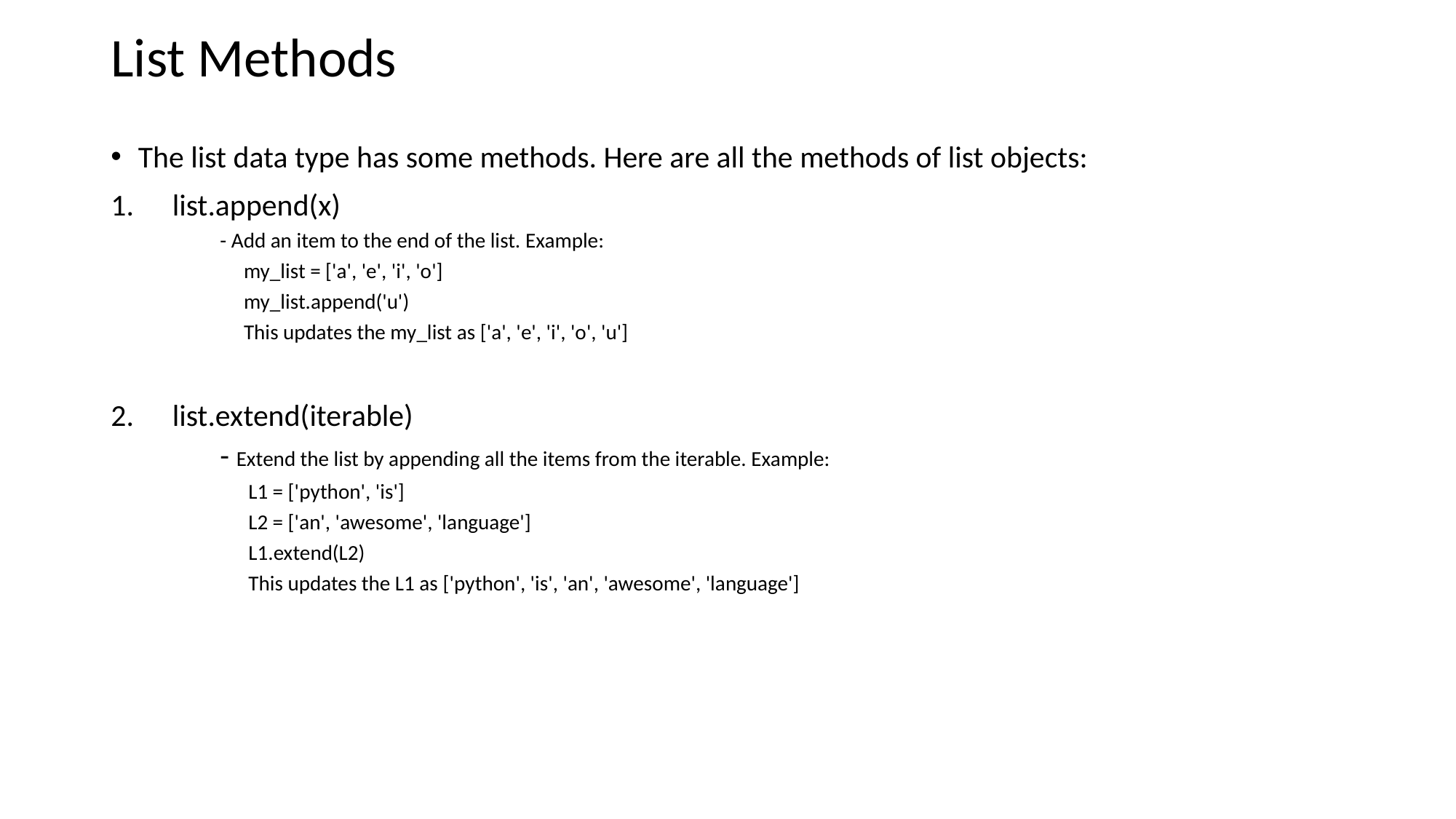

# List Methods
The list data type has some methods. Here are all the methods of list objects:
list.append(x)
- Add an item to the end of the list. Example:
     my_list = ['a', 'e', 'i', 'o']
     my_list.append('u')
     This updates the my_list as ['a', 'e', 'i', 'o', 'u']

list.extend(iterable)
- Extend the list by appending all the items from the iterable. Example:
      L1 = ['python', 'is']
      L2 = ['an', 'awesome', 'language']
      L1.extend(L2)
      This updates the L1 as ['python', 'is', 'an', 'awesome', 'language']